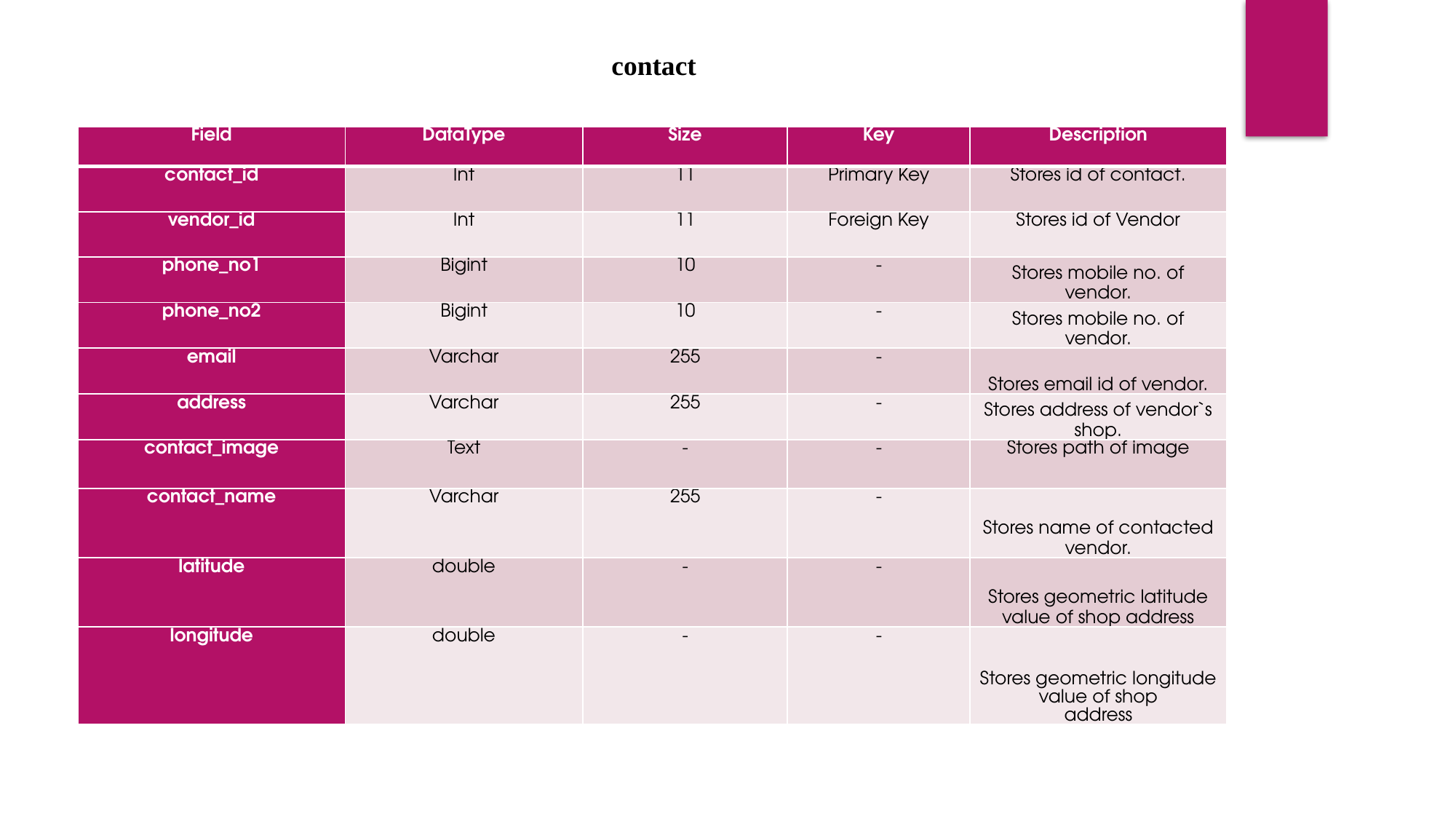

contact
| Field | DataType | Size | Key | Description |
| --- | --- | --- | --- | --- |
| contact\_id | Int | 11 | Primary Key | Stores id of contact. |
| vendor\_id | Int | 11 | Foreign Key | Stores id of Vendor |
| phone\_no1 | Bigint | 10 | - | Stores mobile no. of vendor. |
| phone\_no2 | Bigint | 10 | - | Stores mobile no. of vendor. |
| email | Varchar | 255 | - | Stores email id of vendor. |
| address | Varchar | 255 | - | Stores address of vendor`s shop. |
| contact\_image | Text | - | - | Stores path of image |
| contact\_name | Varchar | 255 | - | Stores name of contacted vendor. |
| latitude | double | - | - | Stores geometric latitude value of shop address |
| longitude | double | - | - | Stores geometric longitude value of shop address |